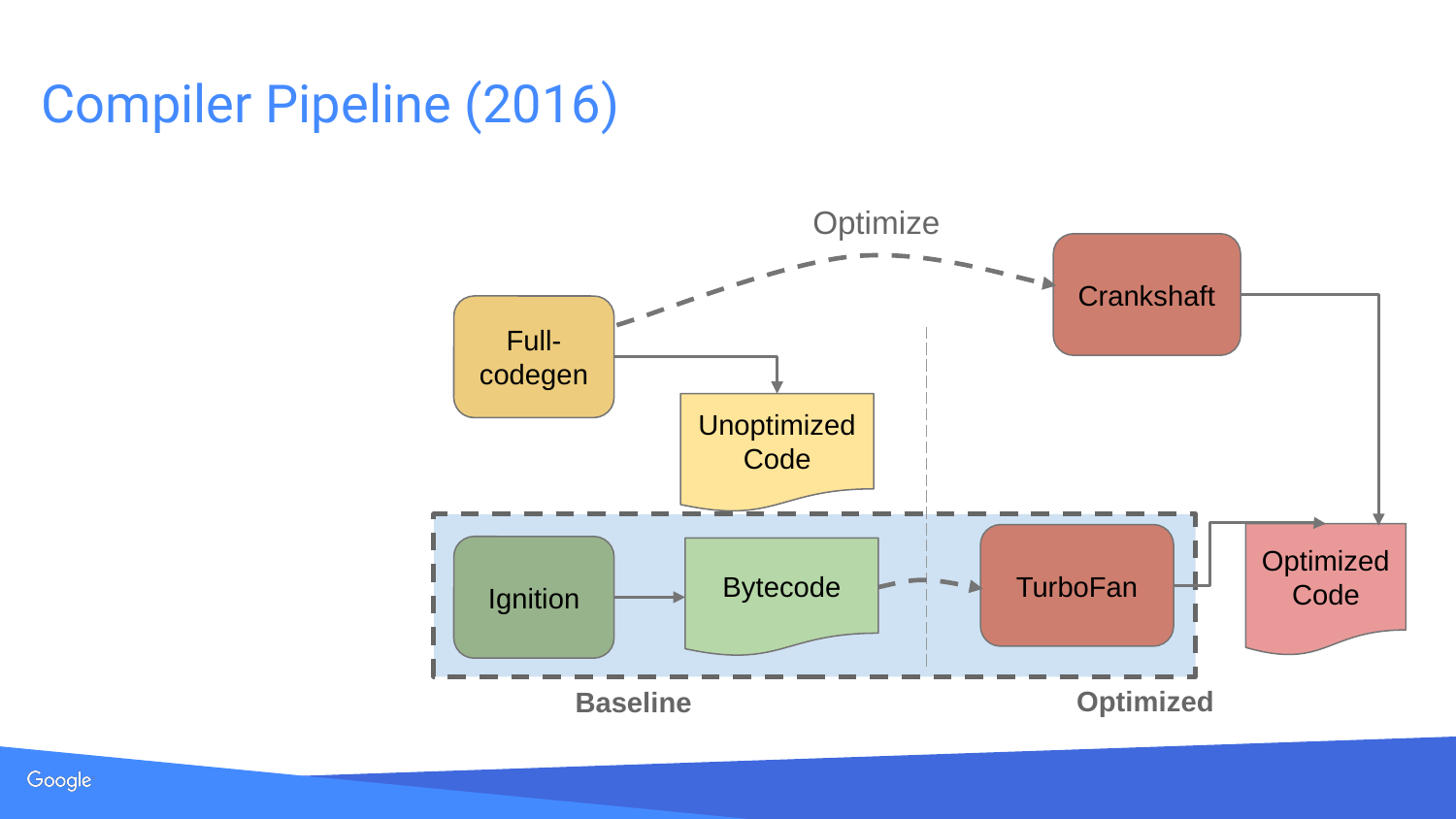

# Compiler Pipeline (2016)
Optimize
Crankshaft

Full- codegen
Unoptimized Code

Optimized Code
TurboFan
Ignition
Bytecode

Optimized
Baseline